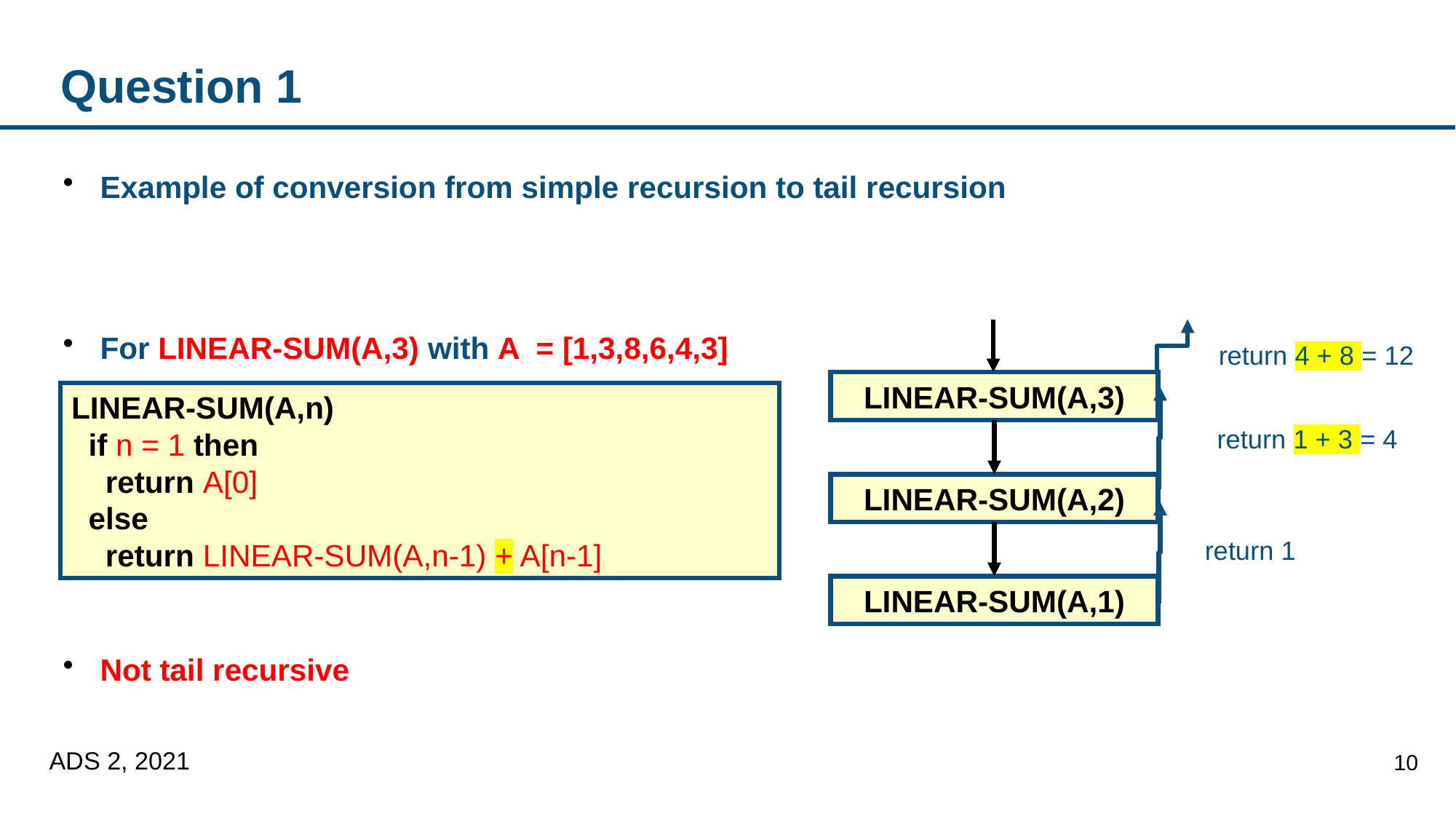

# Question 1
Example of conversion from simple recursion to tail recursion

For LINEAR-SUM(A,3) with A  = [1,3,8,6,4,3]

Not tail recursive

return 4 + 8 = 12
LINEAR-SUM(A,3)
LINEAR-SUM(A,n)
  if n = 1 then
    return A[0]
  else
    return LINEAR-SUM(A,n-1) + A[n-1]
return 1 + 3 = 4
LINEAR-SUM(A,2)
return 1
LINEAR-SUM(A,1)
ADS 2, 2021
10